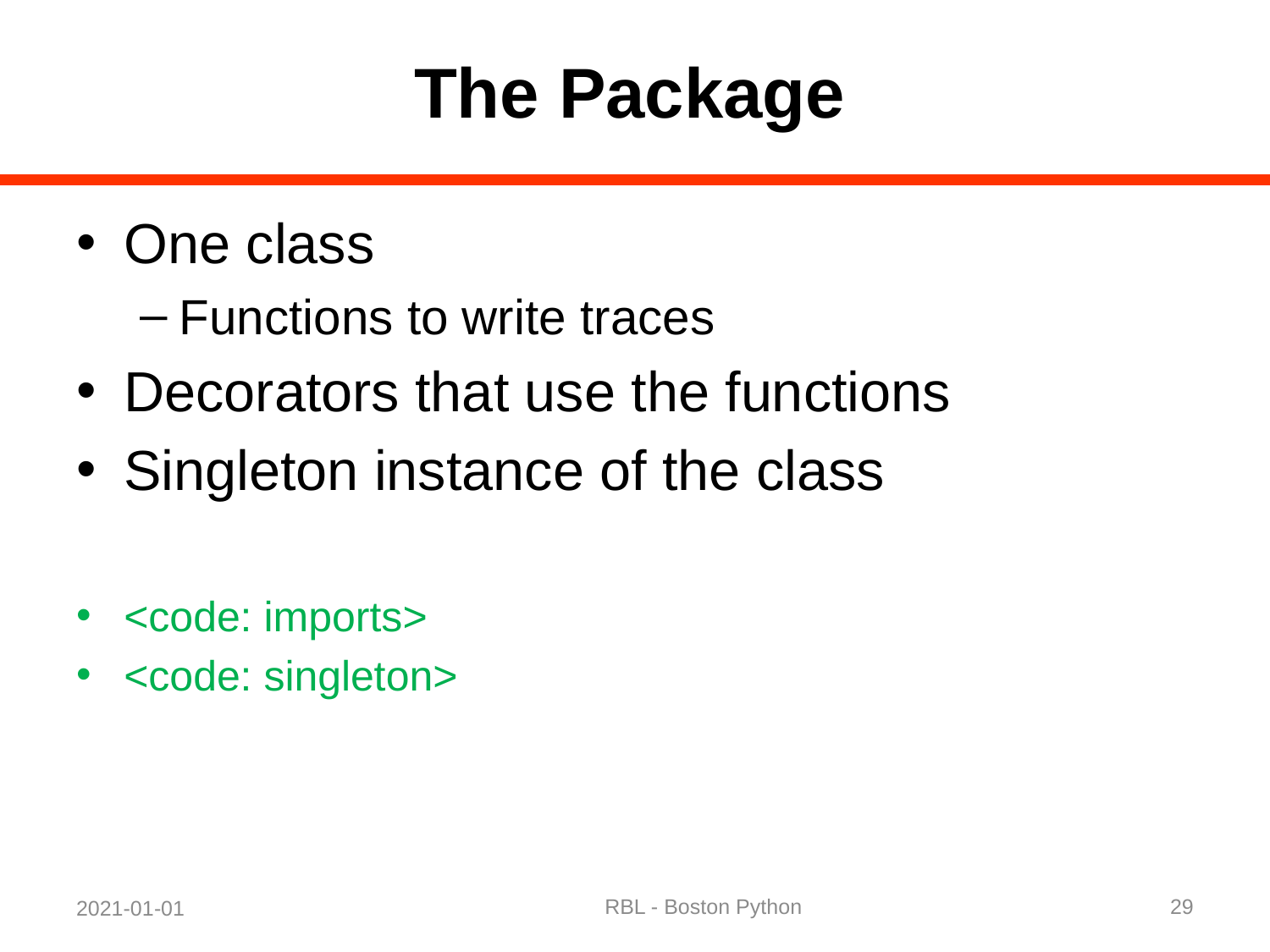

# The Package
One class
Functions to write traces
Decorators that use the functions
Singleton instance of the class

<code: imports>
<code: singleton>
RBL - Boston Python
29
2021-01-01